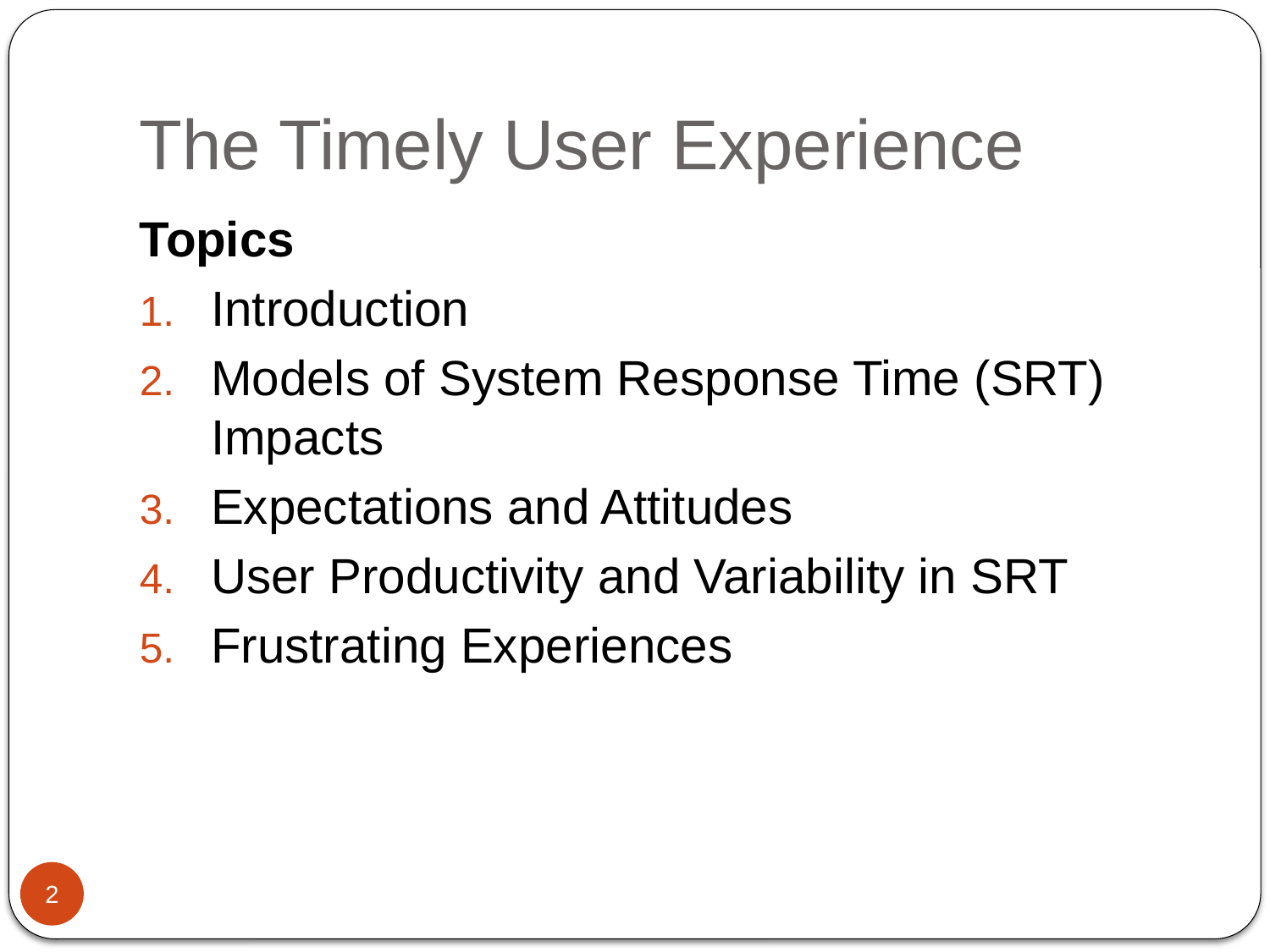

# The Timely User Experience
Topics
Introduction
Models of System Response Time (SRT) Impacts
Expectations and Attitudes
User Productivity and Variability in SRT
Frustrating Experiences

2